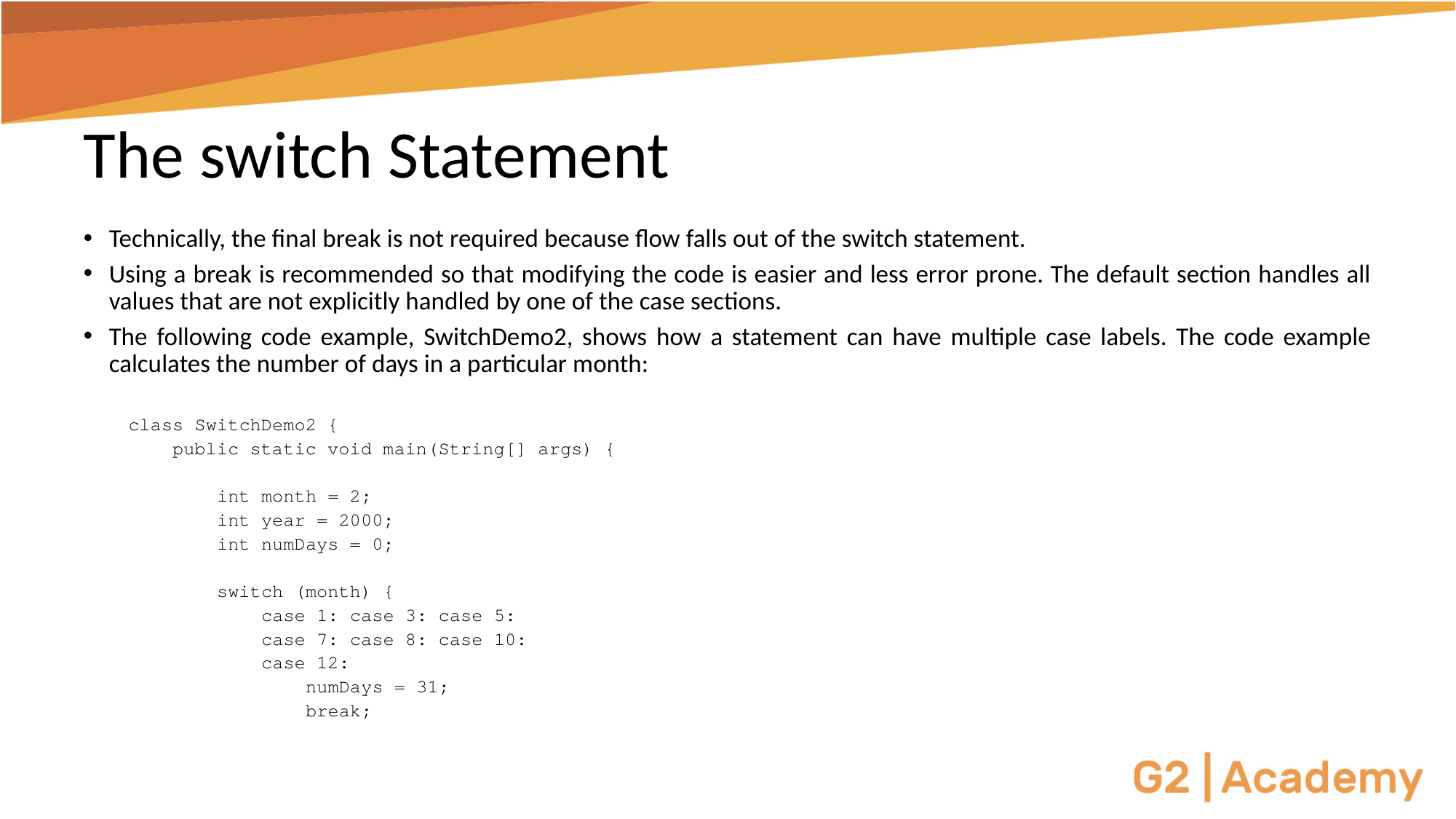

# The switch Statement
Technically, the final break is not required because flow falls out of the switch statement.
Using a break is recommended so that modifying the code is easier and less error prone. The default section handles all values that are not explicitly handled by one of the case sections.
The following code example, SwitchDemo2, shows how a statement can have multiple case labels. The code example calculates the number of days in a particular month:

class SwitchDemo2 {
    public static void main(String[] args) {

        int month = 2;
        int year = 2000;
        int numDays = 0;

        switch (month) {
            case 1: case 3: case 5:
            case 7: case 8: case 10:
            case 12:
                numDays = 31;
                break;